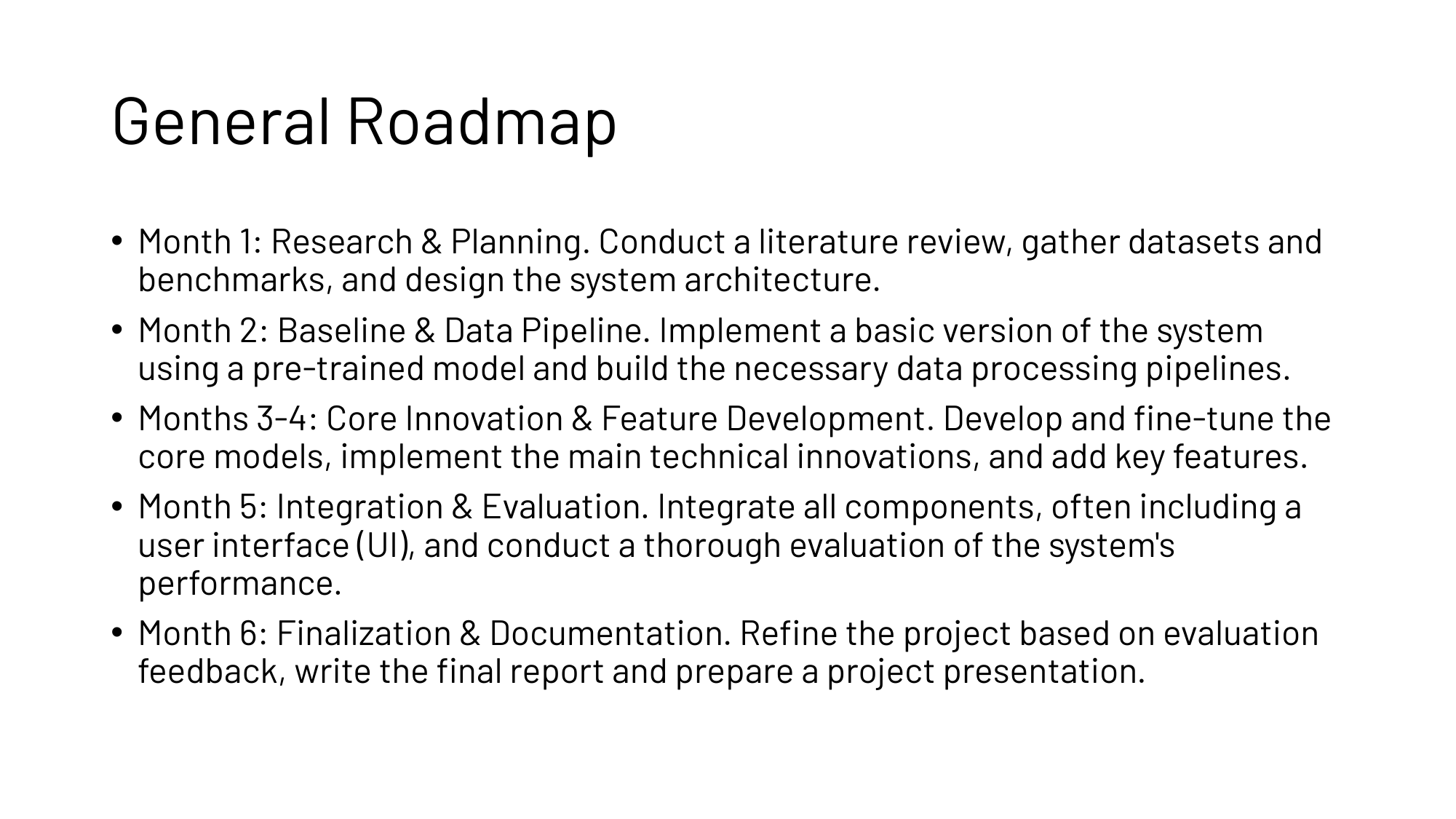

# General Roadmap
Month 1: Research & Planning. Conduct a literature review, gather datasets and benchmarks, and design the system architecture.
Month 2: Baseline & Data Pipeline. Implement a basic version of the system using a pre-trained model and build the necessary data processing pipelines.
Months 3-4: Core Innovation & Feature Development. Develop and fine-tune the core models, implement the main technical innovations, and add key features.
Month 5: Integration & Evaluation. Integrate all components, often including a user interface (UI), and conduct a thorough evaluation of the system's performance.
Month 6: Finalization & Documentation. Refine the project based on evaluation feedback, write the final report and prepare a project presentation.